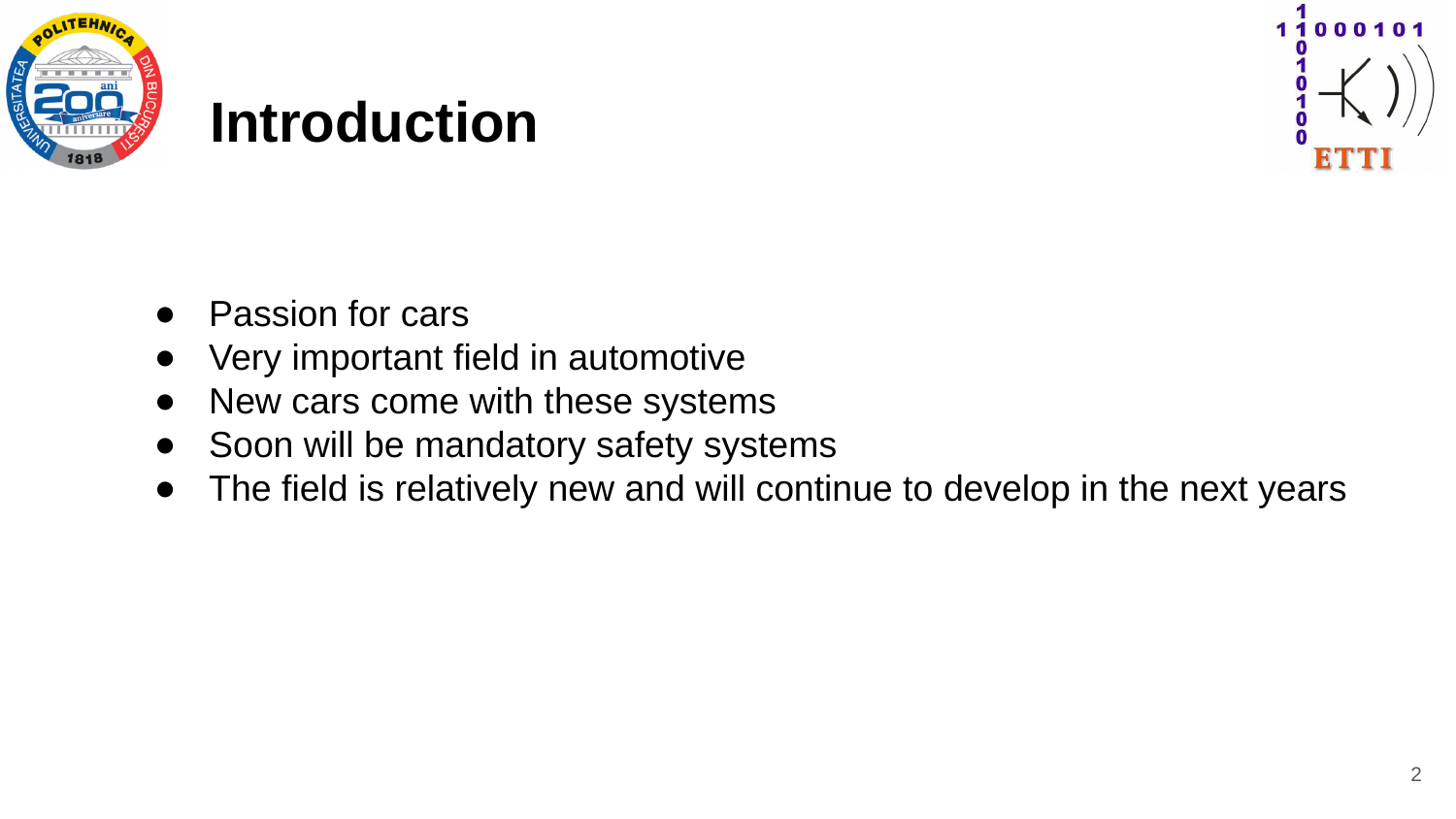

# Introduction
Passion for cars
Very important field in automotive
New cars come with these systems
Soon will be mandatory safety systems
The field is relatively new and will continue to develop in the next years
2